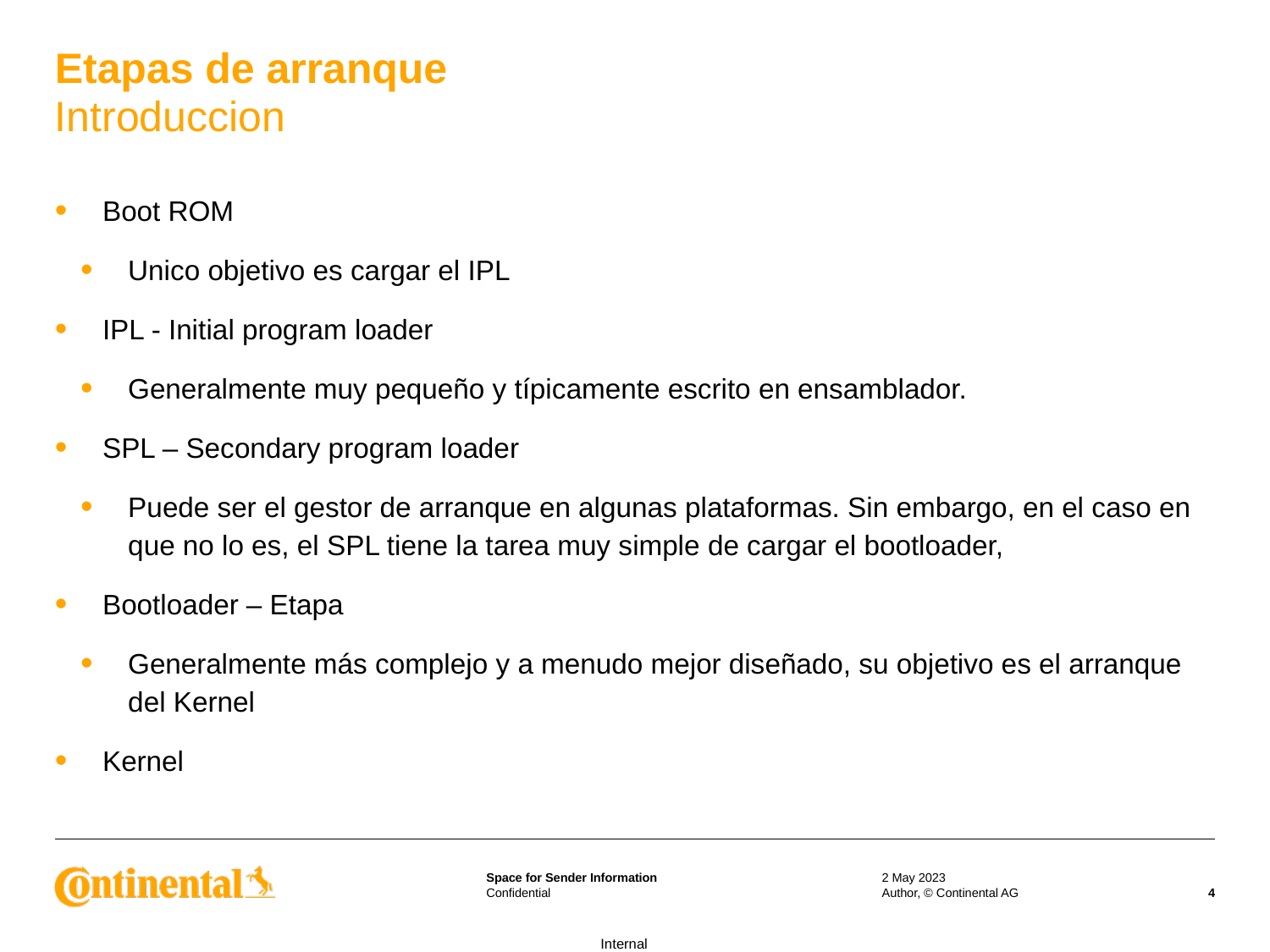

# Etapas de arranque Introduccion
Boot ROM
Unico objetivo es cargar el IPL
IPL - Initial program loader
Generalmente muy pequeño y típicamente escrito en ensamblador.
SPL – Secondary program loader
Puede ser el gestor de arranque en algunas plataformas. Sin embargo, en el caso en que no lo es, el SPL tiene la tarea muy simple de cargar el bootloader,
Bootloader – Etapa
Generalmente más complejo y a menudo mejor diseñado, su objetivo es el arranque del Kernel
Kernel
2 May 2023
Author, © Continental AG
4